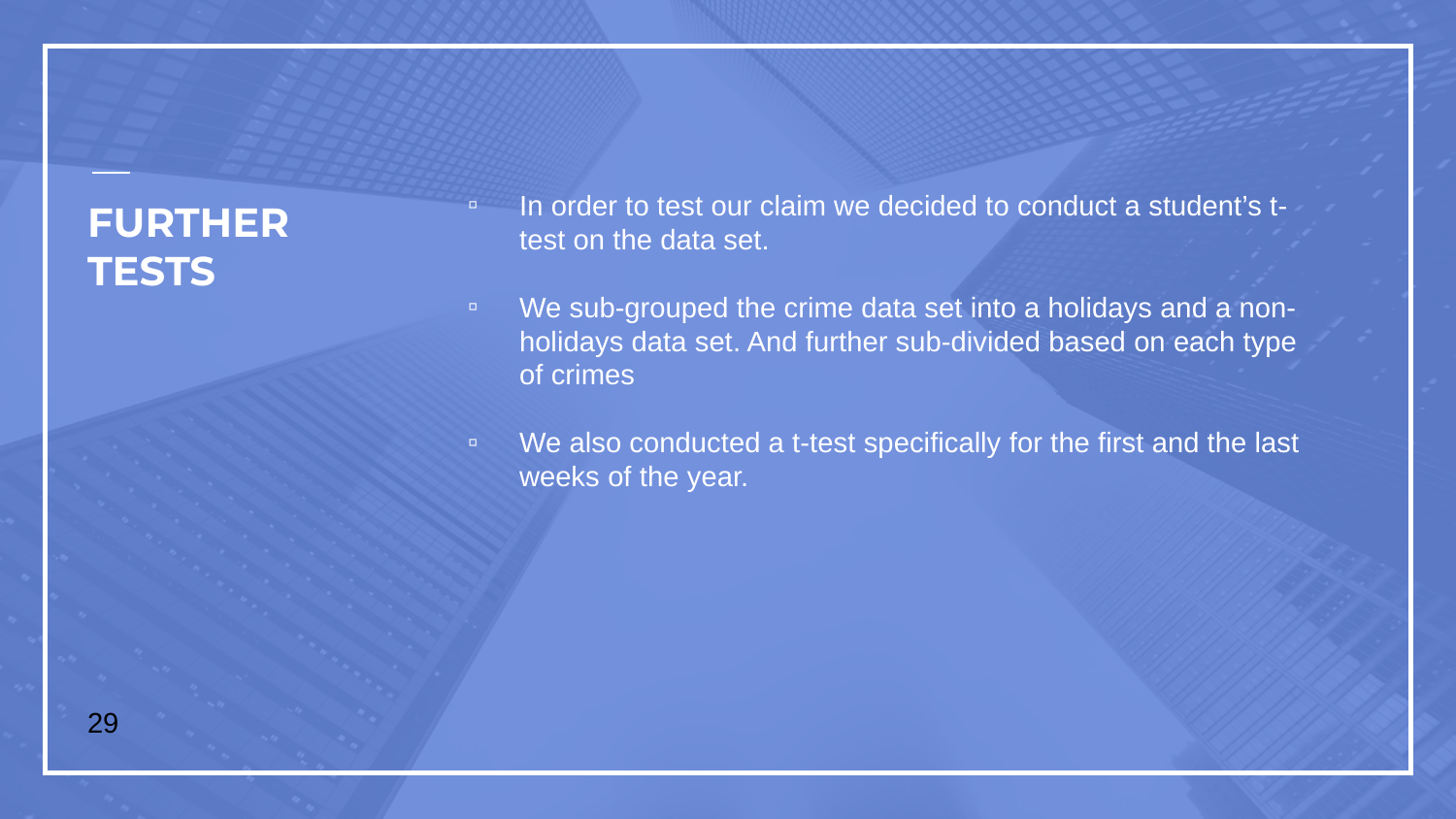

In order to test our claim we decided to conduct a student’s t-test on the data set.

We sub-grouped the crime data set into a holidays and a non-holidays data set. And further sub-divided based on each type of crimes

We also conducted a t-test specifically for the first and the last weeks of the year.

# FURTHER TESTS
29